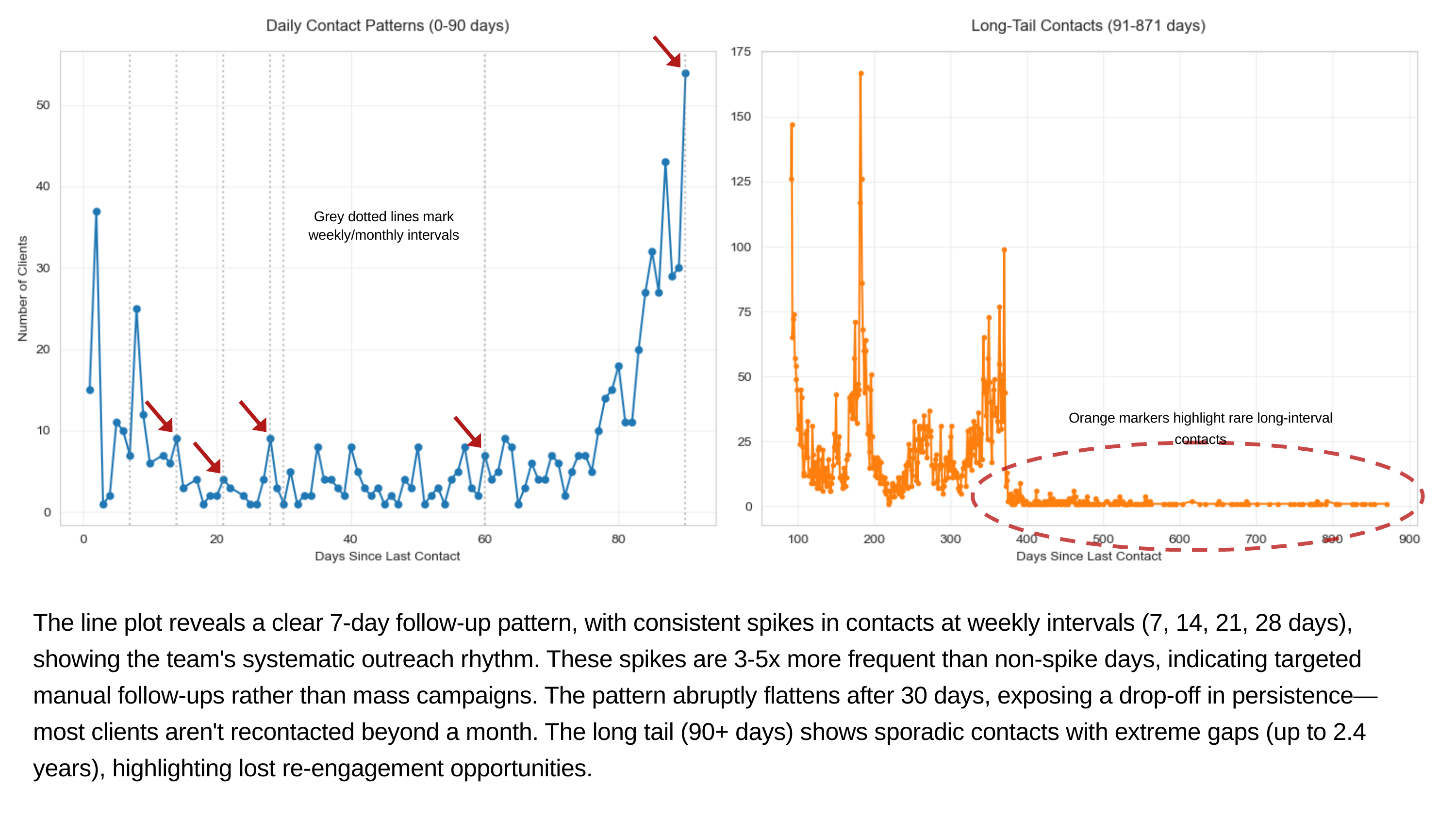

Grey dotted lines mark weekly/monthly intervals

Orange markers highlight rare long-interval contacts

The line plot reveals a clear 7-day follow-up pattern, with consistent spikes in contacts at weekly intervals (7, 14, 21, 28 days), showing the team's systematic outreach rhythm. These spikes are 3-5x more frequent than non-spike days, indicating targeted manual follow-ups rather than mass campaigns. The pattern abruptly flattens after 30 days, exposing a drop-off in persistence—most clients aren't recontacted beyond a month. The long tail (90+ days) shows sporadic contacts with extreme gaps (up to 2.4 years), highlighting lost re-engagement opportunities.